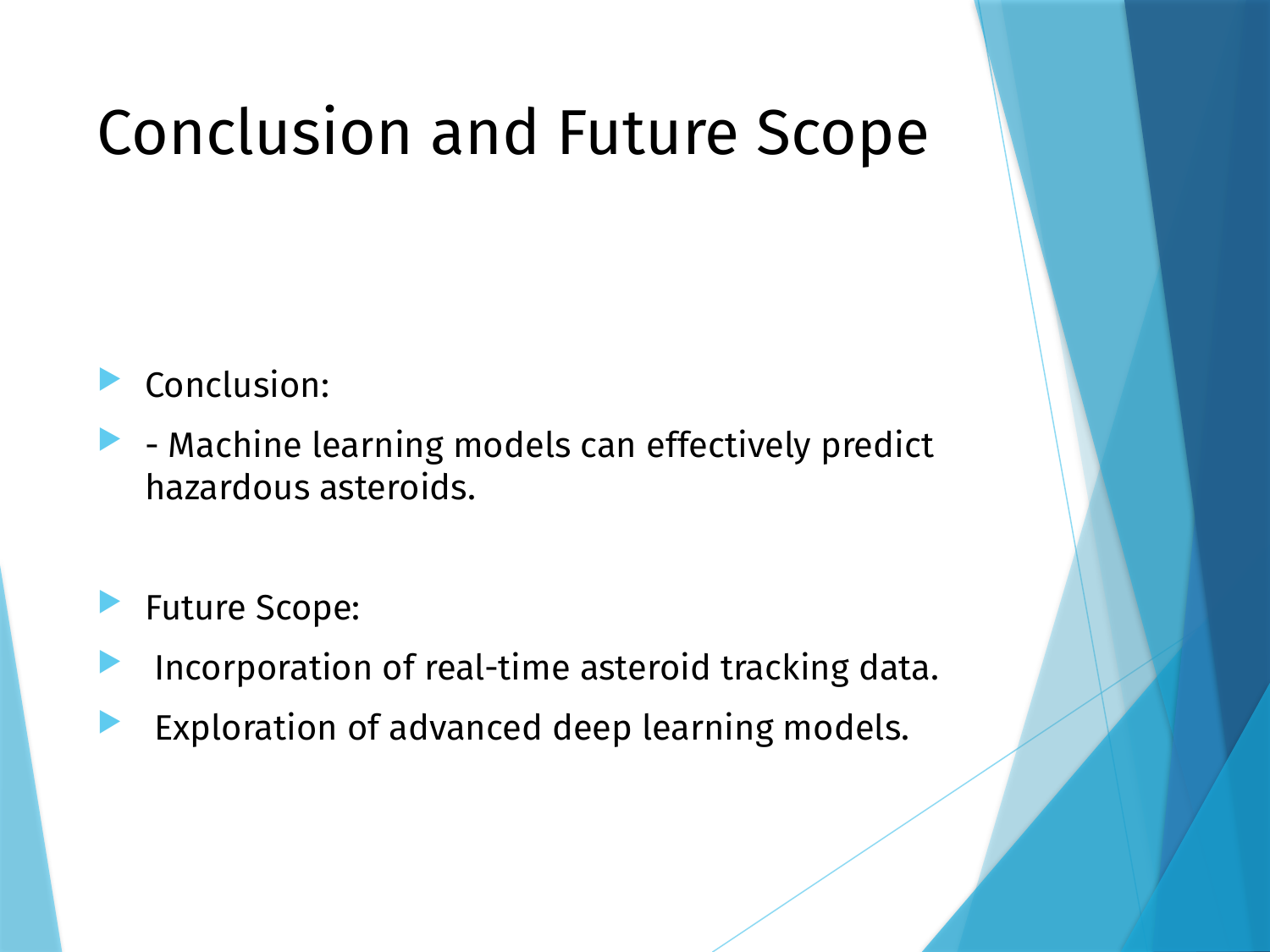

# Conclusion and Future Scope

Conclusion:
- Machine learning models can effectively predict hazardous asteroids.

Future Scope:
 Incorporation of real-time asteroid tracking data.
 Exploration of advanced deep learning models.